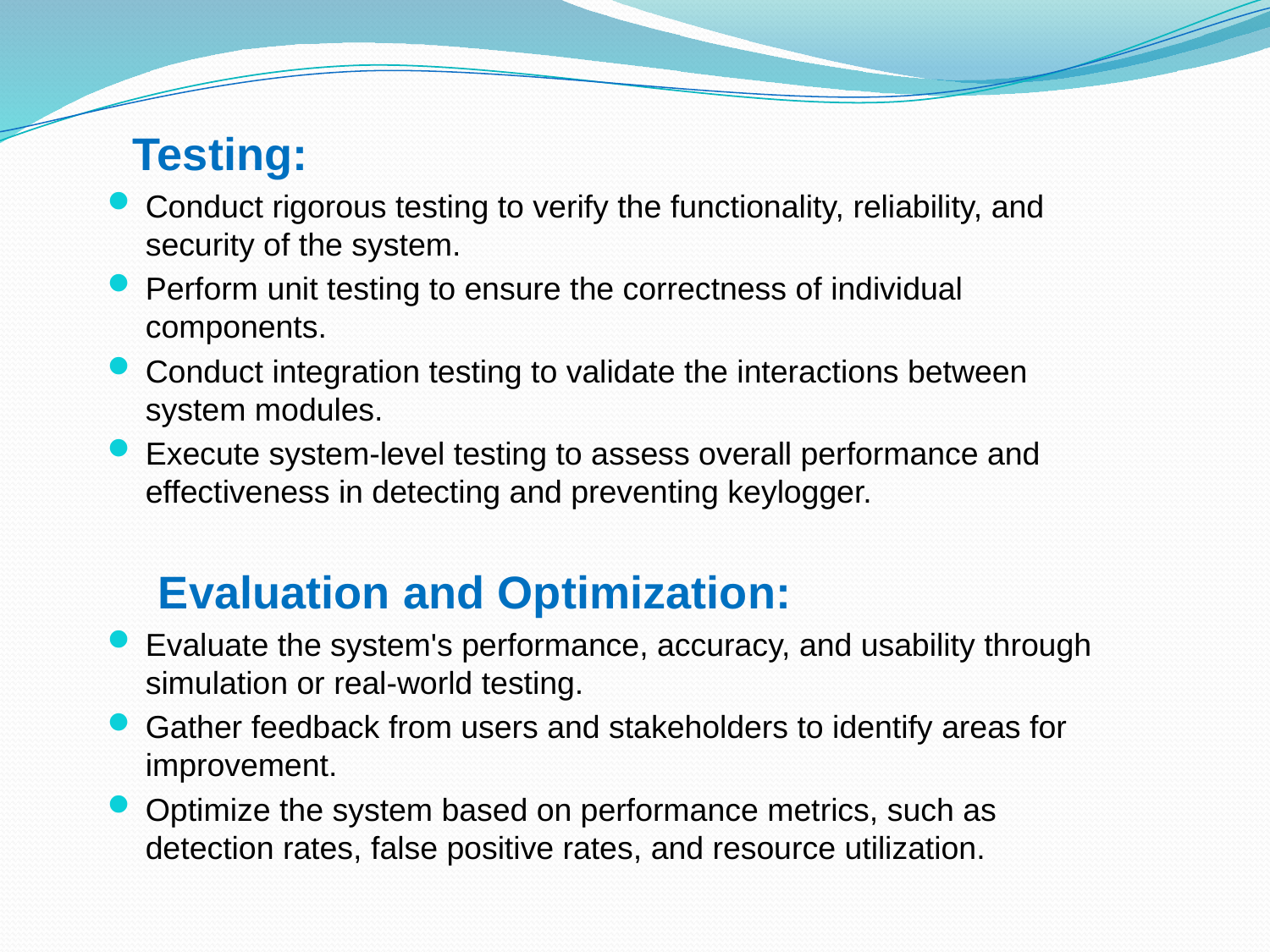

Testing:
Conduct rigorous testing to verify the functionality, reliability, and security of the system.
Perform unit testing to ensure the correctness of individual components.
Conduct integration testing to validate the interactions between system modules.
Execute system-level testing to assess overall performance and effectiveness in detecting and preventing keylogger.

    Evaluation and Optimization:
Evaluate the system's performance, accuracy, and usability through simulation or real-world testing.
Gather feedback from users and stakeholders to identify areas for improvement.
Optimize the system based on performance metrics, such as detection rates, false positive rates, and resource utilization.